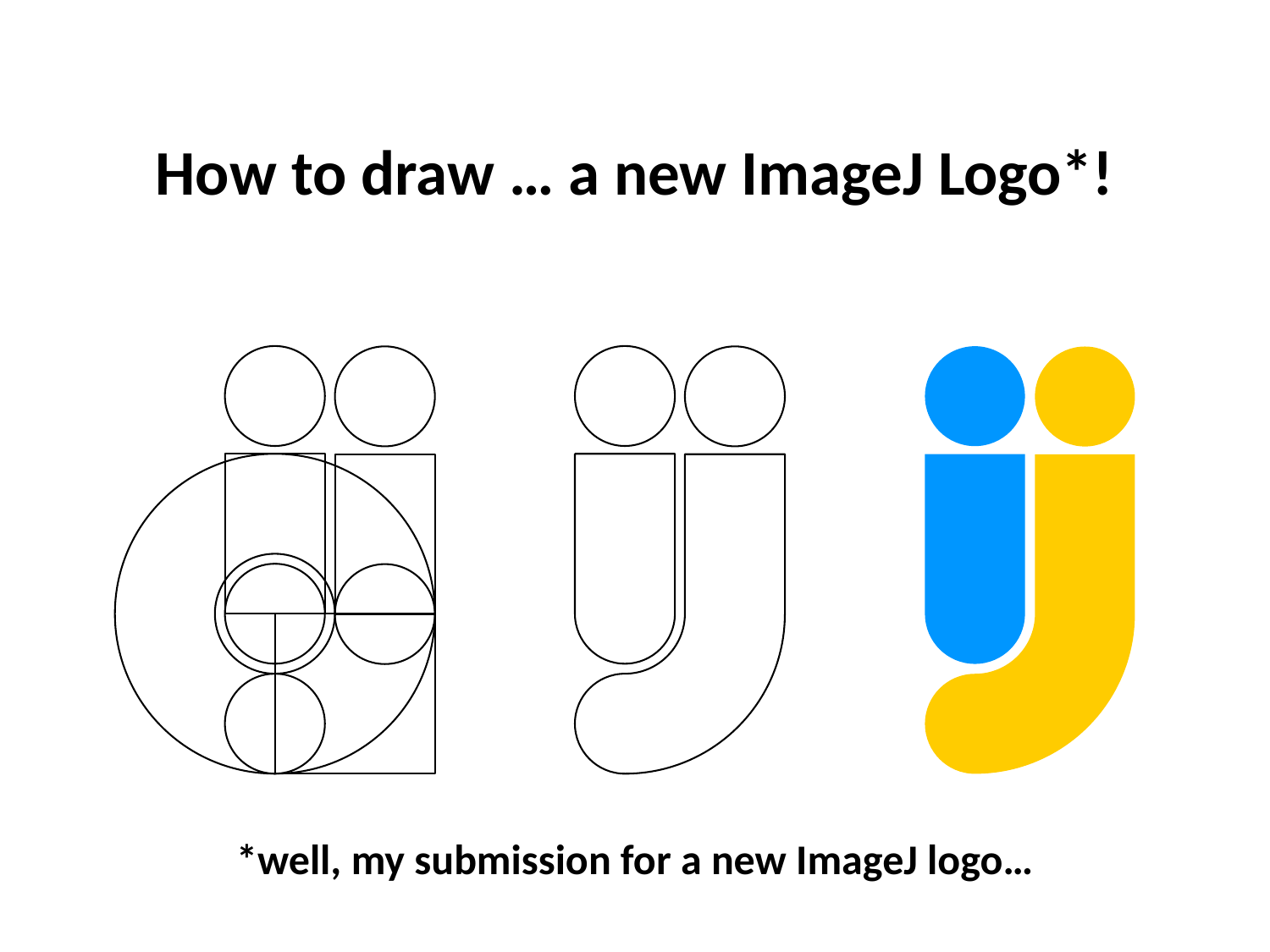

How to draw … a new ImageJ Logo*!

*well, my submission for a new ImageJ logo…